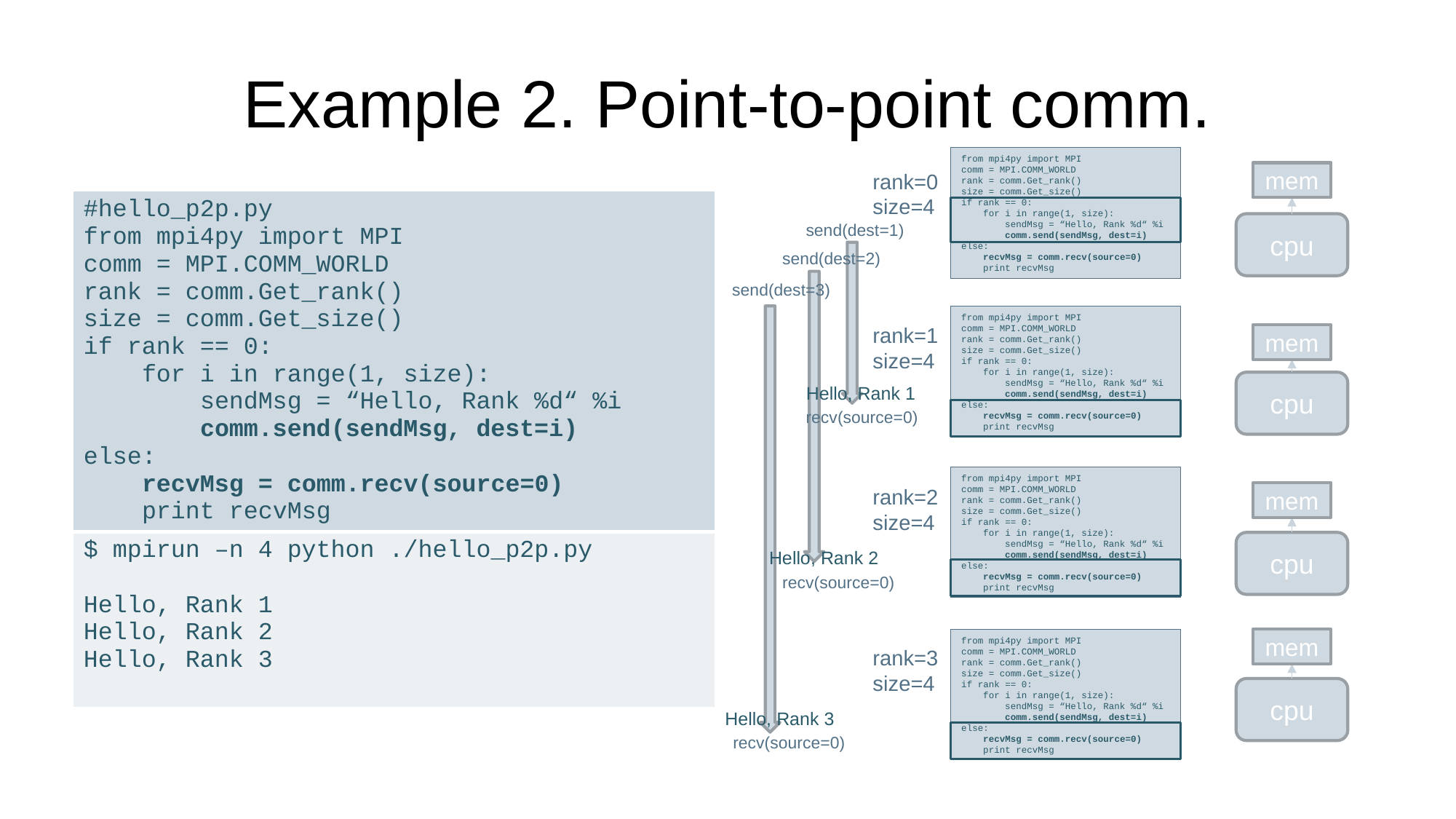

# Example 2. Point-to-point comm.
from mpi4py import MPI
comm = MPI.COMM_WORLD
rank = comm.Get_rank()
size = comm.Get_size()
if rank == 0:
    for i in range(1, size):
        sendMsg = “Hello, Rank %d“ %i
        comm.send(sendMsg, dest=i)
else:
    recvMsg = comm.recv(source=0)
    print recvMsg
mem
cpu
mem
cpu
mem
cpu
mem
cpu
rank=0
size=4
| #hello\_p2p.py from mpi4py import MPI comm = MPI.COMM\_WORLD rank = comm.Get\_rank() size = comm.Get\_size() if rank == 0: for i in range(1, size): sendMsg = “Hello, Rank %d“ %i comm.send(sendMsg, dest=i) else: recvMsg = comm.recv(source=0) print recvMsg |
| --- |
| $ mpirun –n 4 python ./hello\_p2p.py Hello, Rank 1 Hello, Rank 2 Hello, Rank 3 |

send(dest=1)

Hello, Rank 1
send(dest=2)

Hello, Rank 2
send(dest=3)

Hello, Rank 3
from mpi4py import MPI
comm = MPI.COMM_WORLD
rank = comm.Get_rank()
size = comm.Get_size()
if rank == 0:
    for i in range(1, size):
        sendMsg = “Hello, Rank %d“ %i
        comm.send(sendMsg, dest=i)
else:
    recvMsg = comm.recv(source=0)
    print recvMsg
rank=1
size=4

recv(source=0)
from mpi4py import MPI
comm = MPI.COMM_WORLD
rank = comm.Get_rank()
size = comm.Get_size()
if rank == 0:
    for i in range(1, size):
        sendMsg = “Hello, Rank %d“ %i
        comm.send(sendMsg, dest=i)
else:
    recvMsg = comm.recv(source=0)
    print recvMsg
rank=2
size=4

recv(source=0)
from mpi4py import MPI
comm = MPI.COMM_WORLD
rank = comm.Get_rank()
size = comm.Get_size()
if rank == 0:
    for i in range(1, size):
        sendMsg = “Hello, Rank %d“ %i
        comm.send(sendMsg, dest=i)
else:
    recvMsg = comm.recv(source=0)
    print recvMsg
rank=3
size=4

recv(source=0)